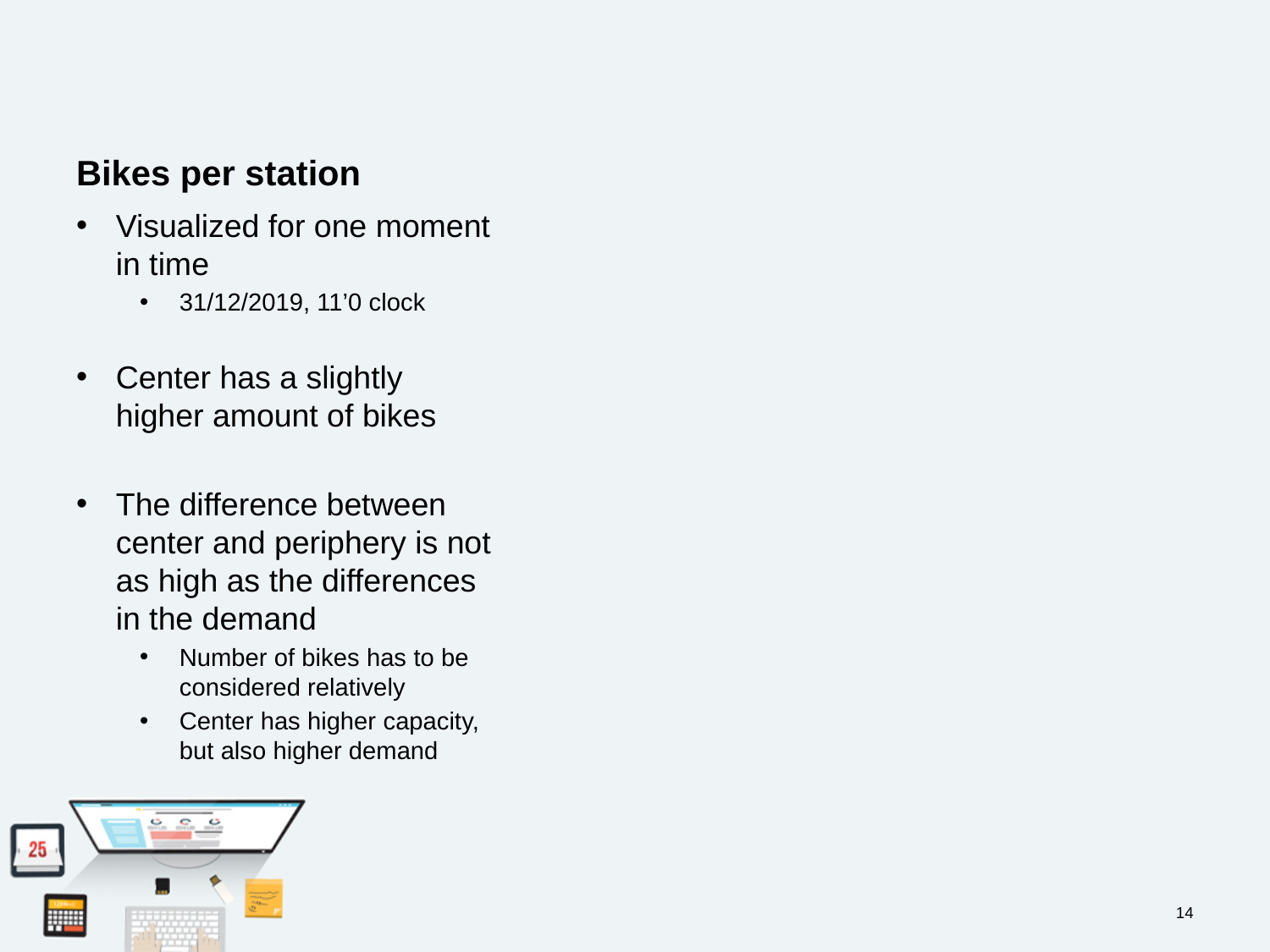

# Bikes per station
Visualized for one moment in time
31/12/2019, 11’0 clock

Center has a slightly higher amount of bikes

The difference between center and periphery is not as high as the differences in the demand
Number of bikes has to be considered relatively
Center has higher capacity, but also higher demand
14